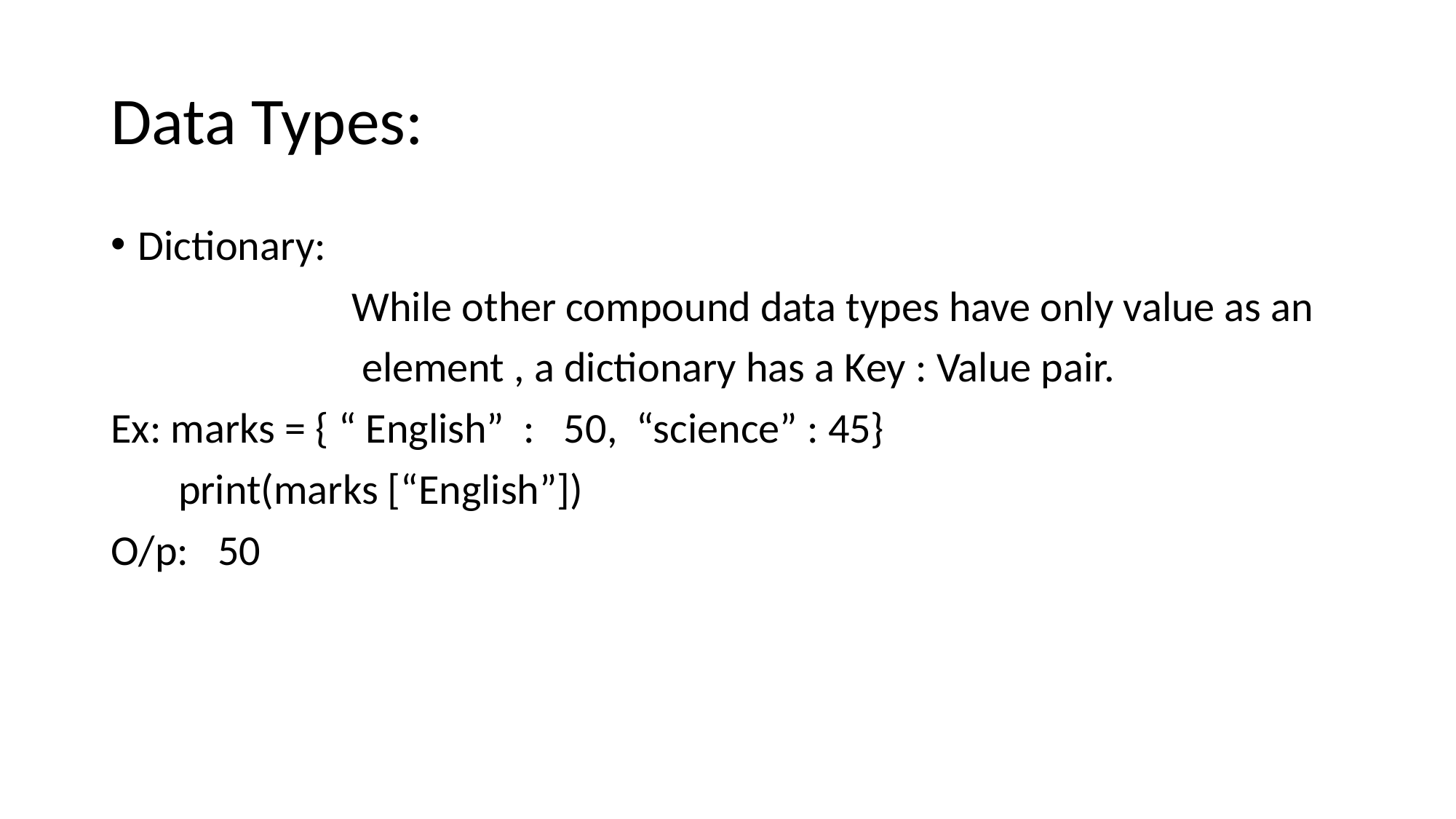

# Data Types:
Dictionary:
                         While other compound data types have only value as an
                          element , a dictionary has a Key : Value pair.
Ex: marks = { “ English”  :   50,  “science” : 45}
       print(marks [“English”])
O/p:   50